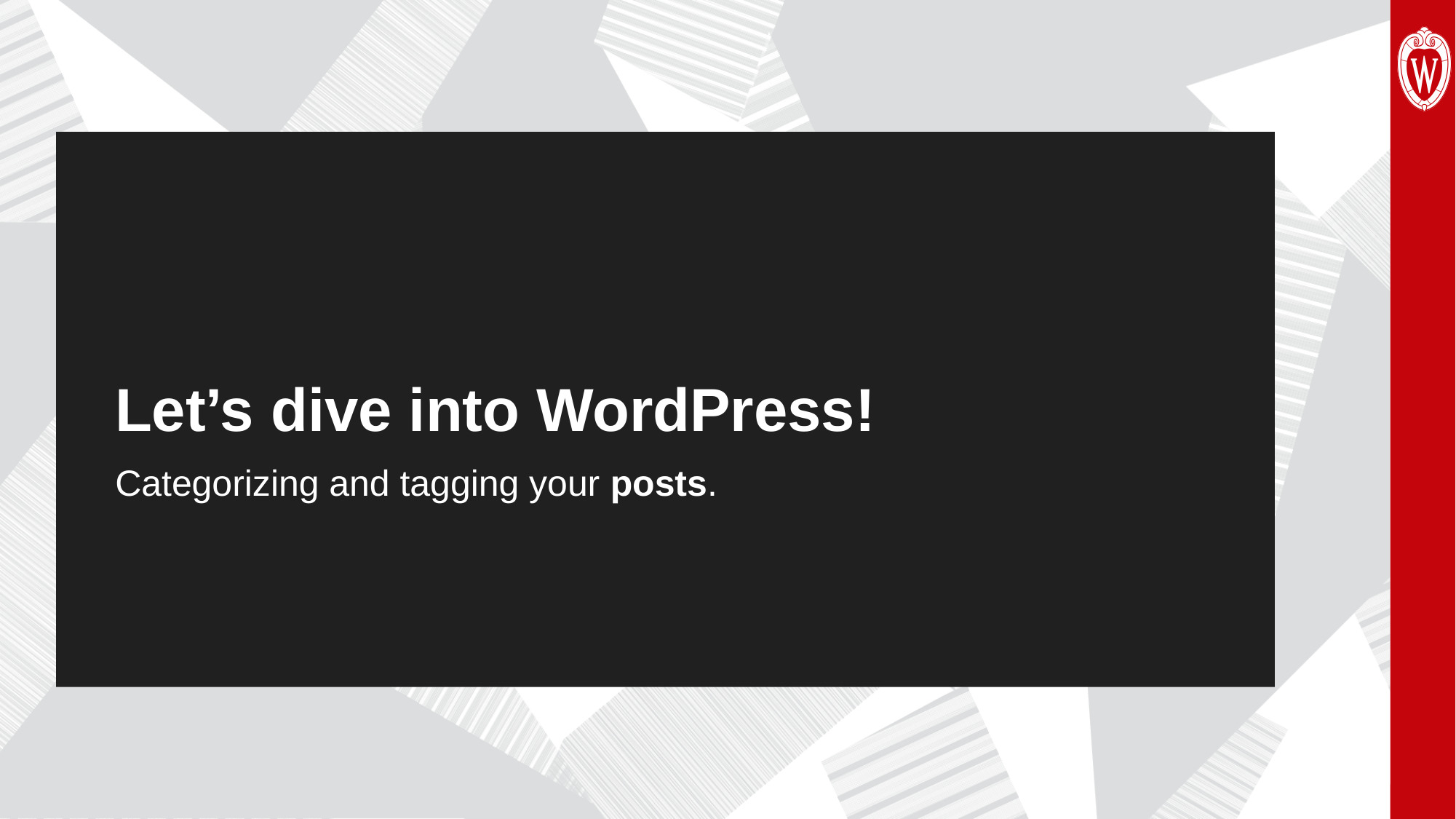

# Let’s dive into WordPress!
Categorizing and tagging your posts.